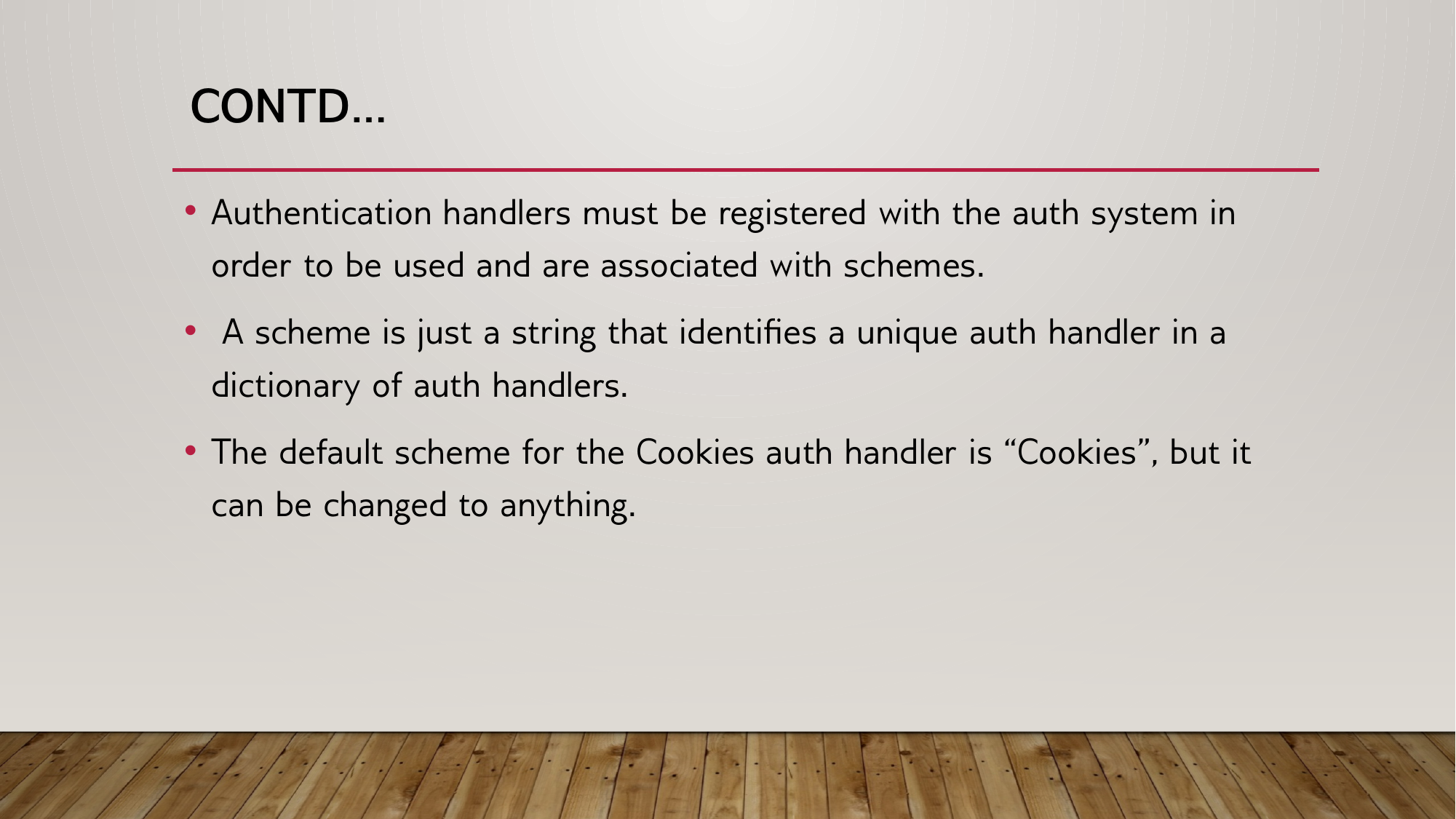

# Contd…
Authentication handlers must be registered with the auth system in order to be used and are associated with schemes.
 A scheme is just a string that identifies a unique auth handler in a dictionary of auth handlers.
The default scheme for the Cookies auth handler is “Cookies”, but it can be changed to anything.